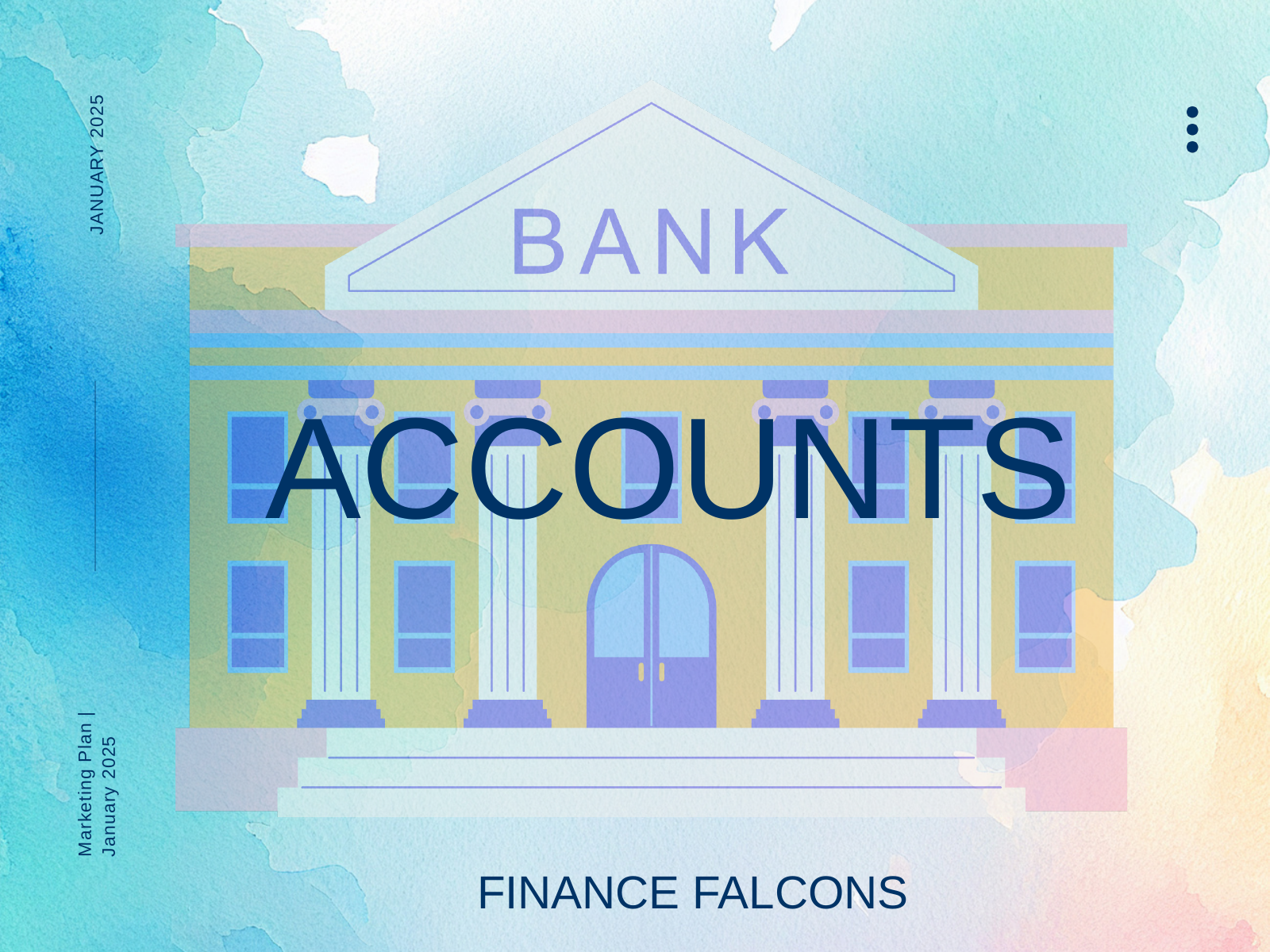

FINANCE FALCONS

JANUARY 2025

ACCOUNTS
Marketing Plan | January 2025